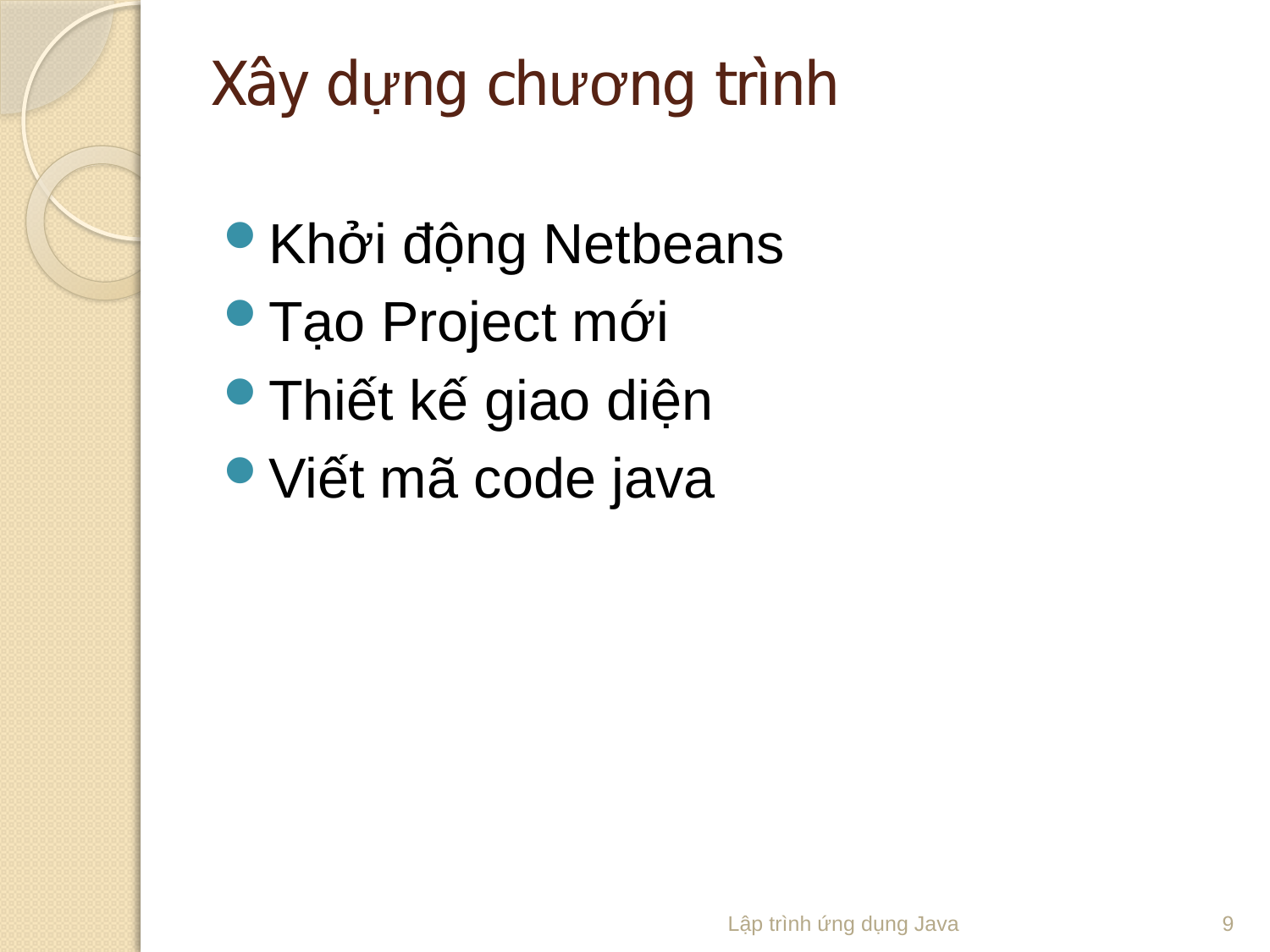

# Xây dựng chương trình
Khởi động Netbeans
Tạo Project mới
Thiết kế giao diện
Viết mã code java

Lập trình ứng dụng Java
9